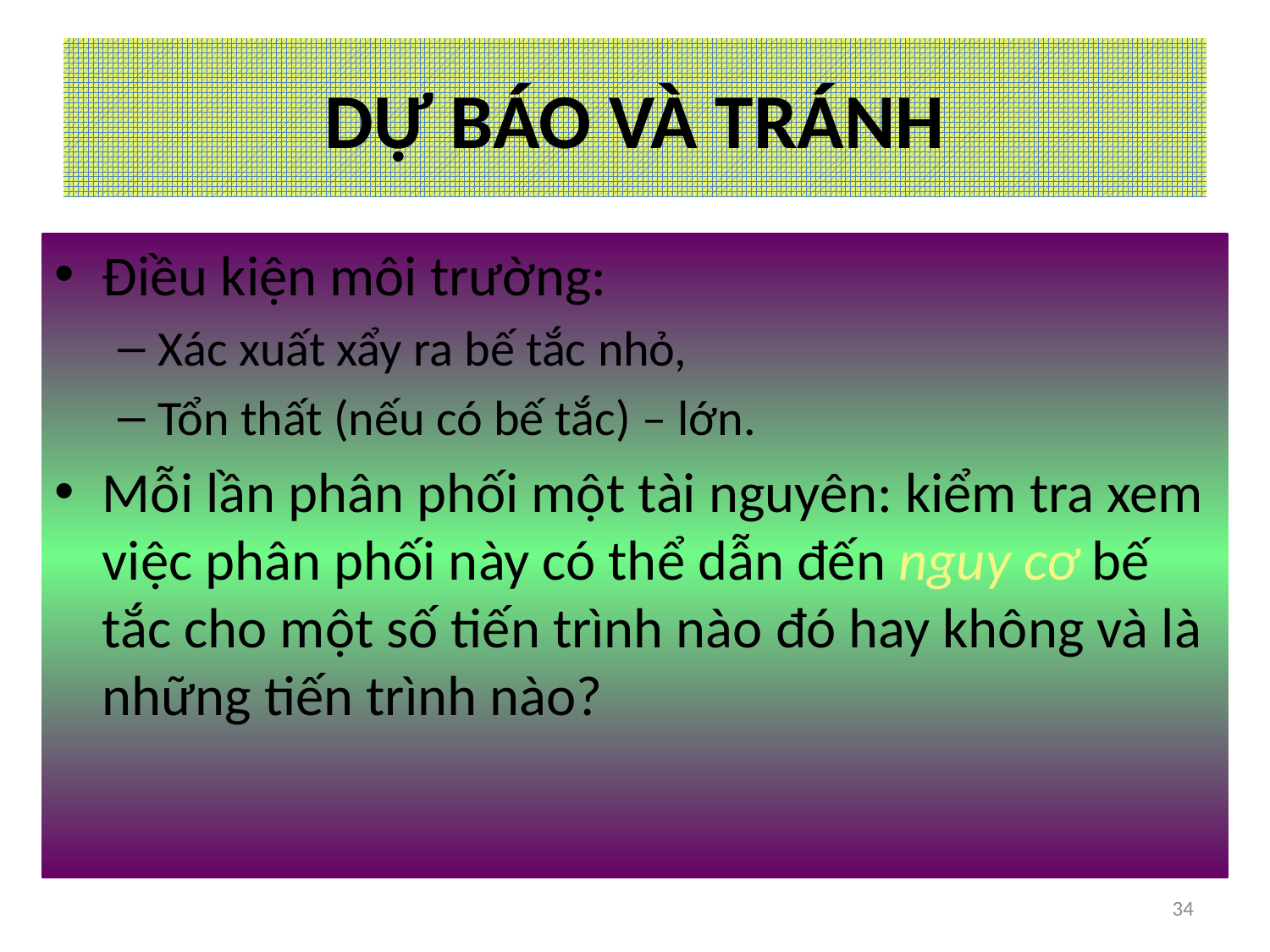

# DỰ BÁO VÀ TRÁNH
Điều kiện môi trường:
Xác xuất xẩy ra bế tắc nhỏ,
Tổn thất (nếu có bế tắc) – lớn.
Mỗi lần phân phối một tài nguyên: kiểm tra xem việc phân phối này có thể dẫn đến nguy cơ bế tắc cho một số tiến trình nào đó hay không và là những tiến trình nào?
34